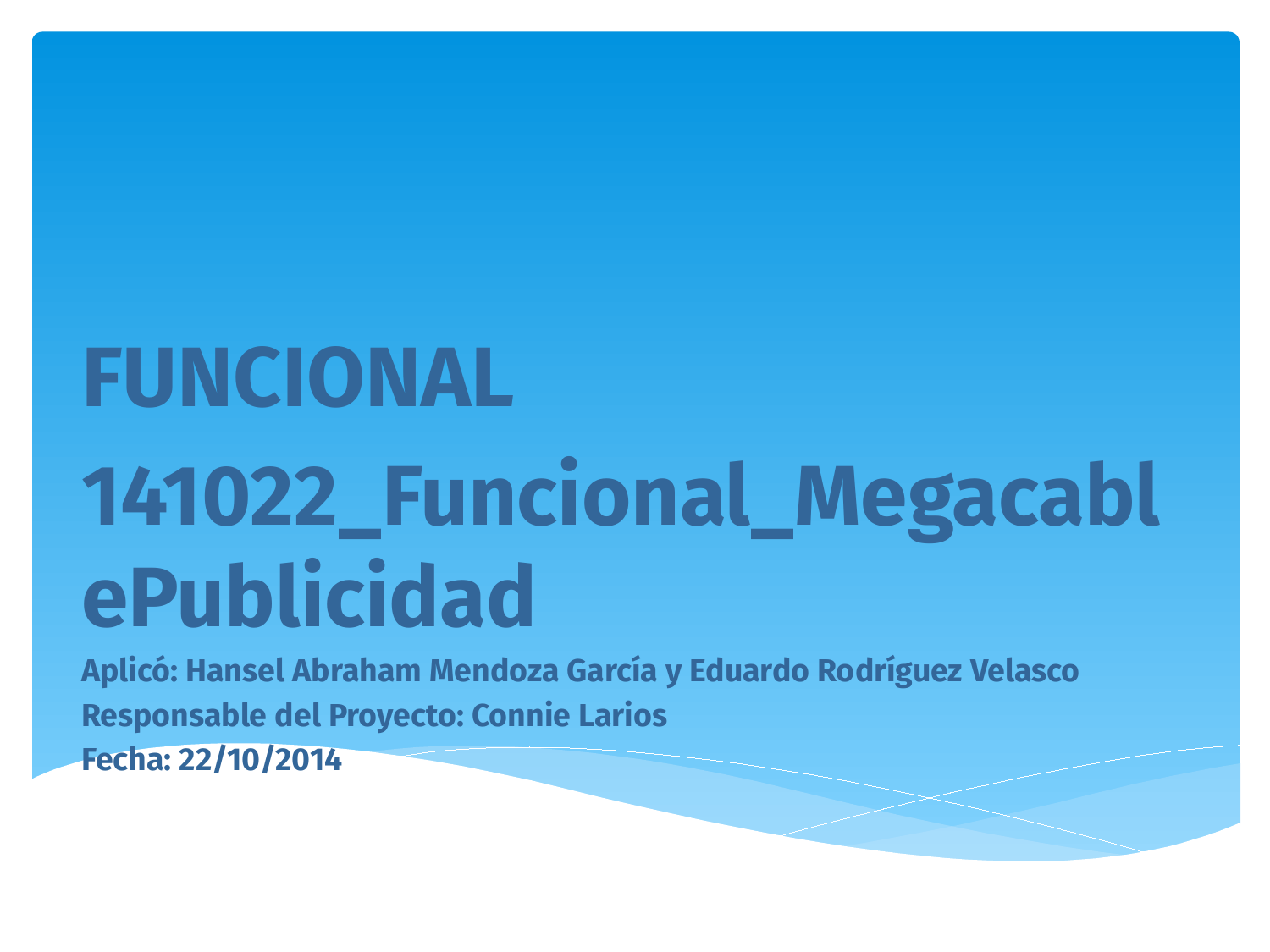

FUNCIONAL
141022_Funcional_MegacablePublicidad
Aplicó: Hansel Abraham Mendoza García y Eduardo Rodríguez Velasco
Responsable del Proyecto: Connie Larios
Fecha: 22/10/2014